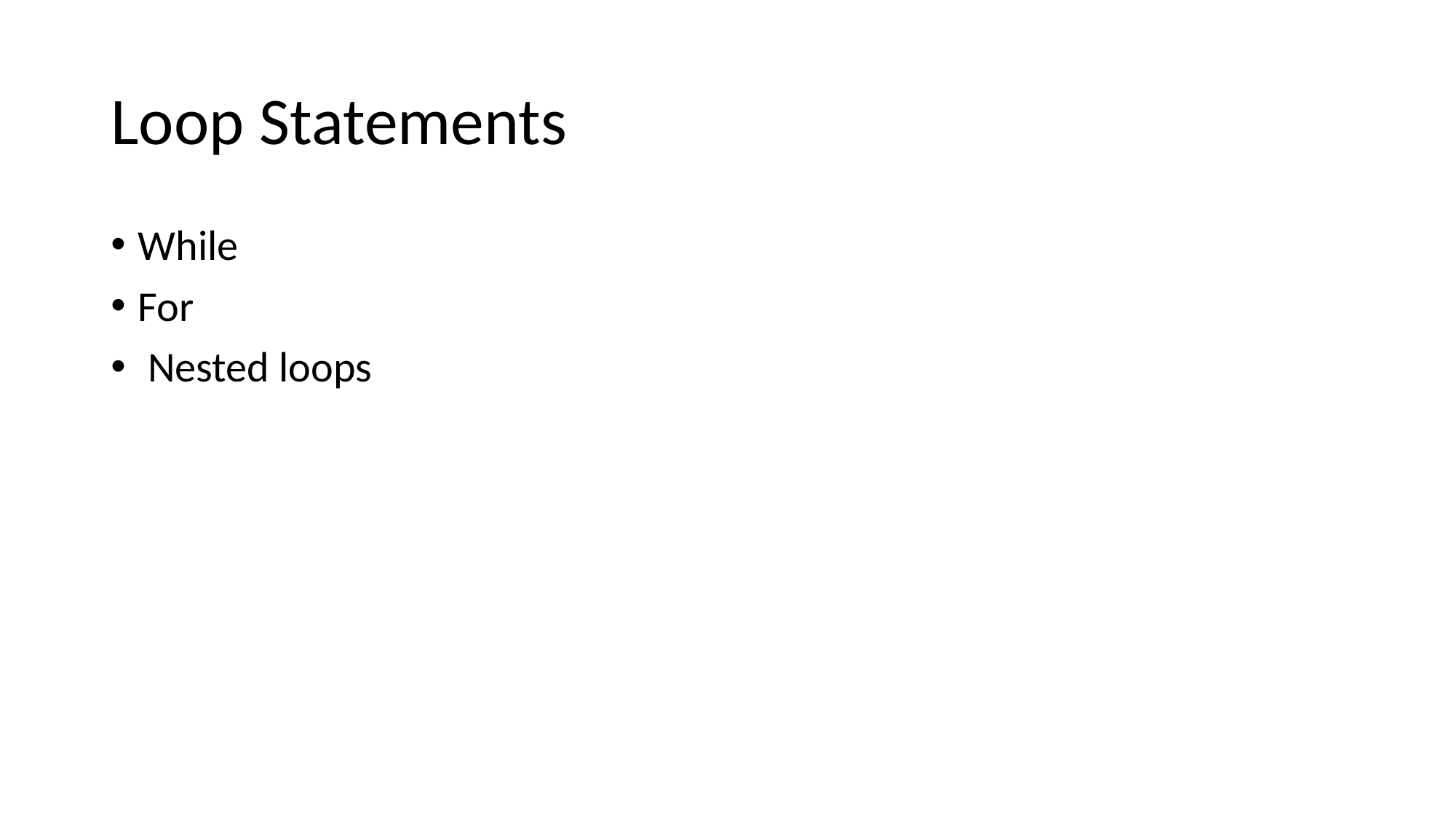

# Loop Statements
While
For
 Nested loops